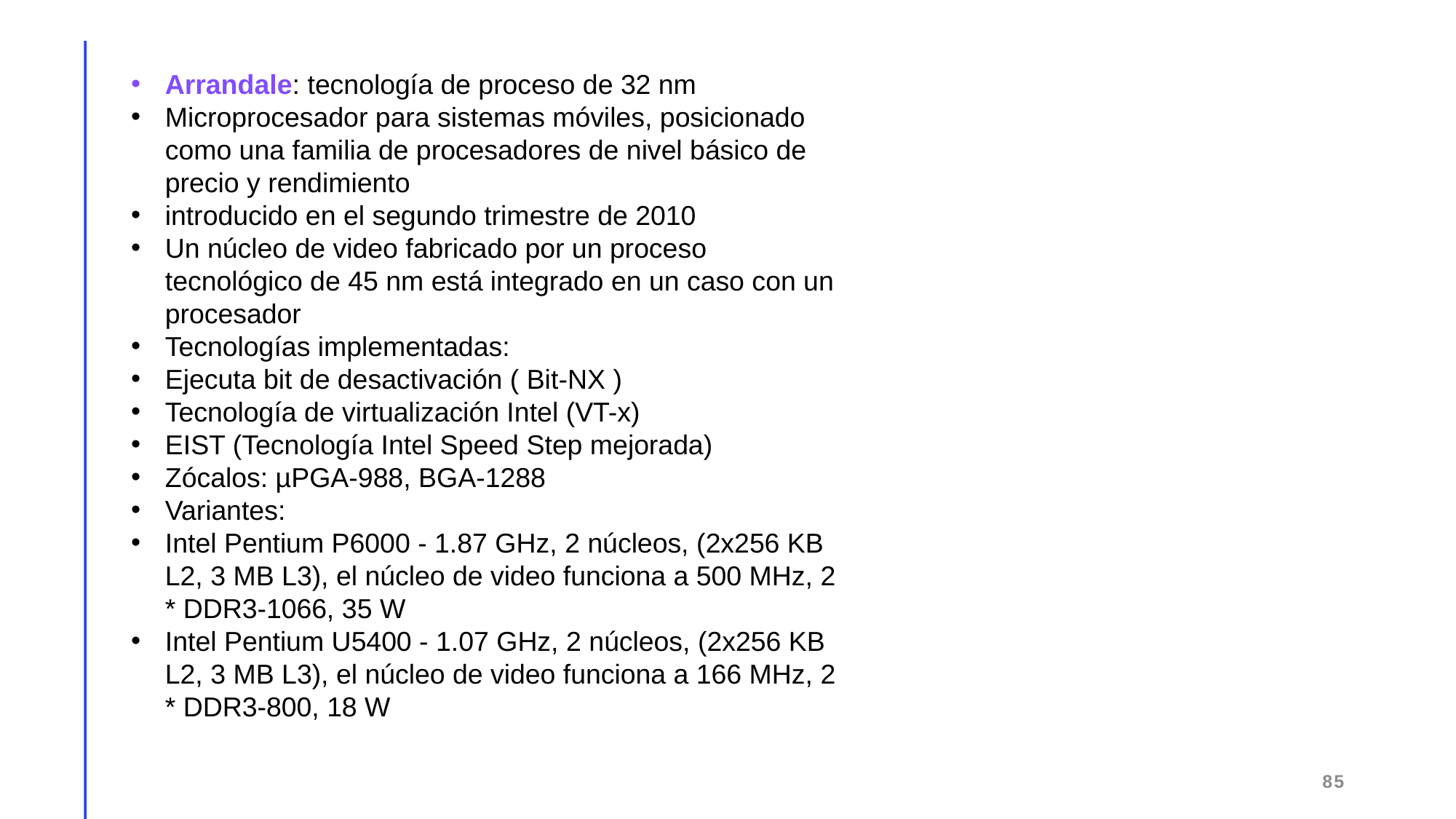

Arrandale: tecnología de proceso de 32 nm
Microprocesador para sistemas móviles, posicionado como una familia de procesadores de nivel básico de precio y rendimiento
introducido en el segundo trimestre de 2010
Un núcleo de video fabricado por un proceso tecnológico de 45 nm está integrado en un caso con un procesador
Tecnologías implementadas:
Ejecuta bit de desactivación ( Bit-NX )
Tecnología de virtualización Intel (VT-x)
EIST (Tecnología Intel Speed ​​Step mejorada)
Zócalos: µPGA-988, BGA-1288
Variantes:
Intel Pentium P6000 - 1.87 GHz, 2 núcleos, (2x256 KB L2, 3 MB L3), el núcleo de video funciona a 500 MHz, 2 * DDR3-1066, 35 W
Intel Pentium U5400 - 1.07 GHz, 2 núcleos, (2x256 KB L2, 3 MB L3), el núcleo de video funciona a 166 MHz, 2 * DDR3-800, 18 W
85